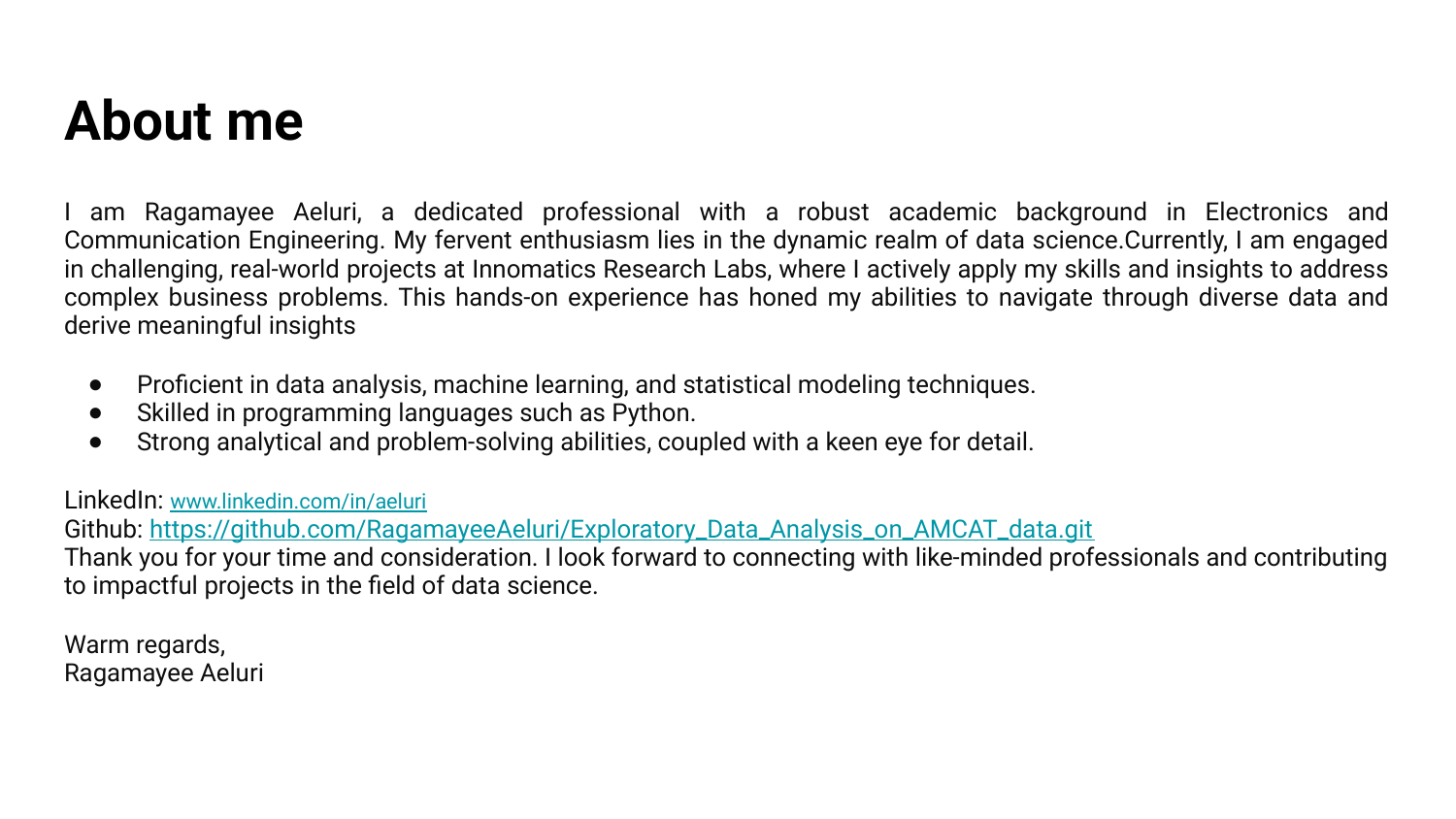

# About me
I am Ragamayee Aeluri, a dedicated professional with a robust academic background in Electronics and Communication Engineering. My fervent enthusiasm lies in the dynamic realm of data science.Currently, I am engaged in challenging, real-world projects at Innomatics Research Labs, where I actively apply my skills and insights to address complex business problems. This hands-on experience has honed my abilities to navigate through diverse data and derive meaningful insights
Proficient in data analysis, machine learning, and statistical modeling techniques.
Skilled in programming languages such as Python.
Strong analytical and problem-solving abilities, coupled with a keen eye for detail.
LinkedIn: www.linkedin.com/in/aeluri
Github: https://github.com/RagamayeeAeluri/Exploratory_Data_Analysis_on_AMCAT_data.git
Thank you for your time and consideration. I look forward to connecting with like-minded professionals and contributing to impactful projects in the field of data science.
Warm regards,
Ragamayee Aeluri